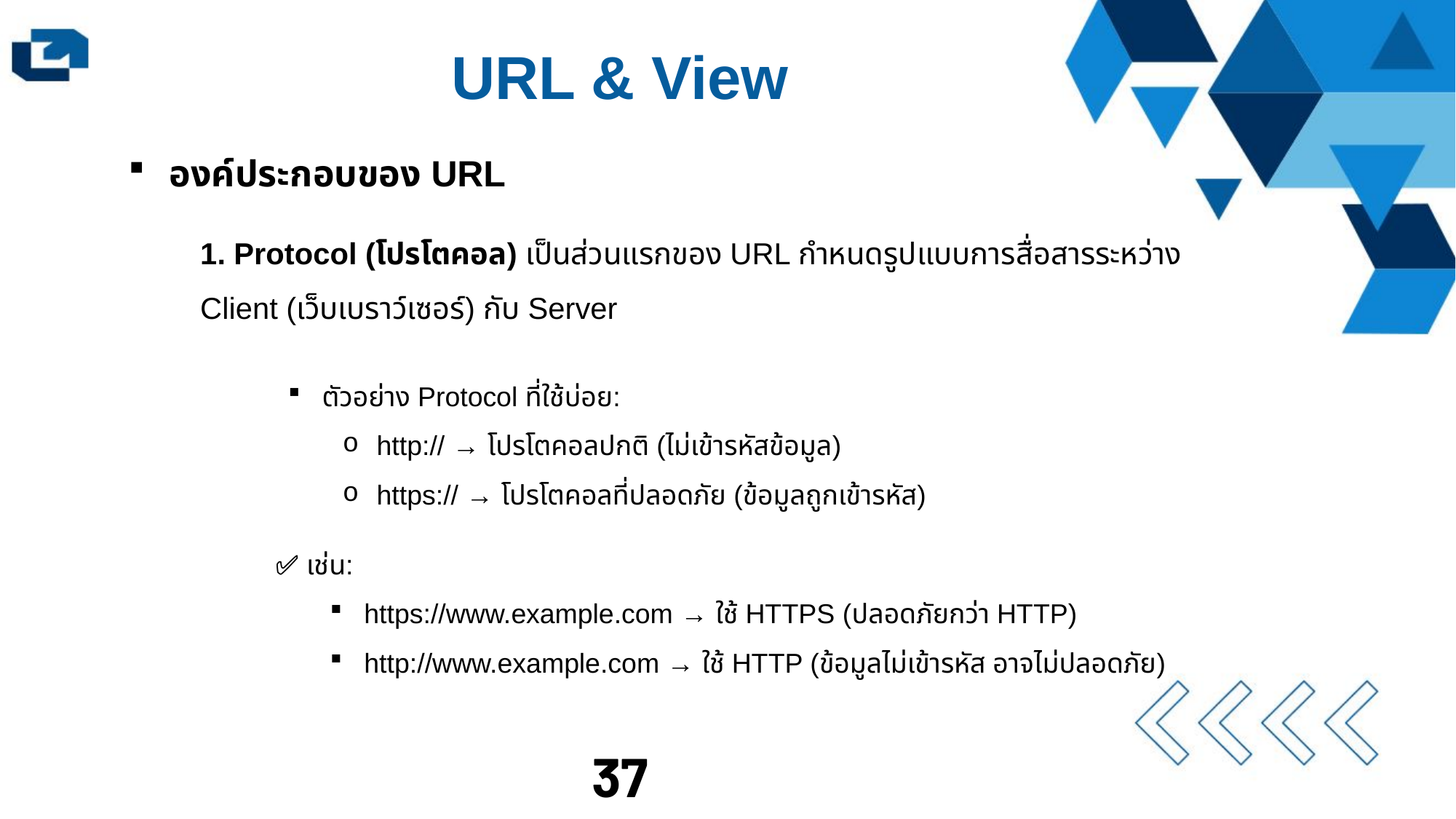

URL & View
องค์ประกอบของ URL
1. Protocol (โปรโตคอล) เป็นส่วนแรกของ URL กำหนดรูปแบบการสื่อสารระหว่าง Client (เว็บเบราว์เซอร์) กับ Server
ตัวอย่าง Protocol ที่ใช้บ่อย:
http:// → โปรโตคอลปกติ (ไม่เข้ารหัสข้อมูล)
https:// → โปรโตคอลที่ปลอดภัย (ข้อมูลถูกเข้ารหัส)
✅ เช่น:
https://www.example.com → ใช้ HTTPS (ปลอดภัยกว่า HTTP)
http://www.example.com → ใช้ HTTP (ข้อมูลไม่เข้ารหัส อาจไม่ปลอดภัย)
37